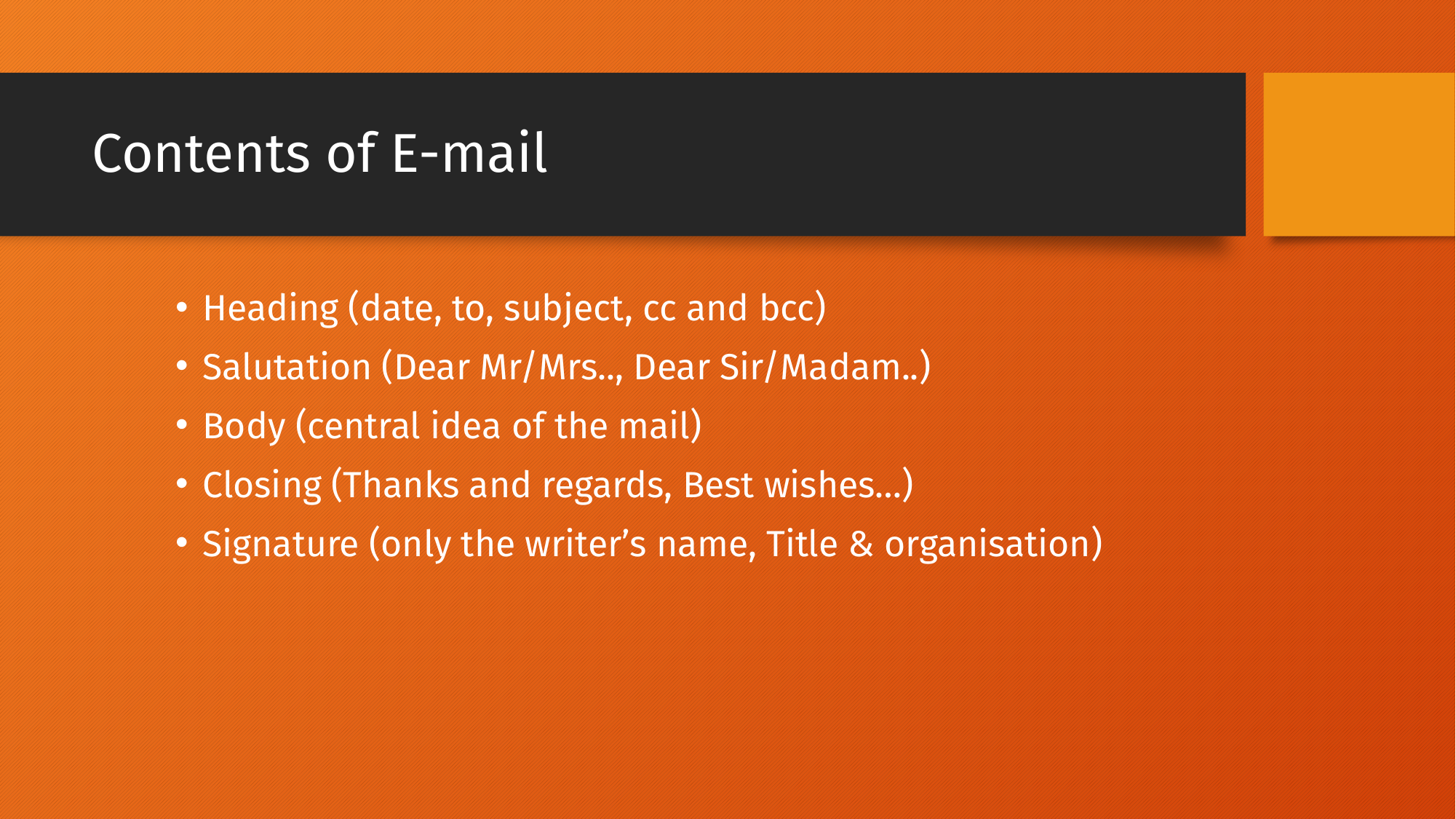

# Contents of E-mail
Heading (date, to, subject, cc and bcc)
Salutation (Dear Mr/Mrs.., Dear Sir/Madam..)
Body (central idea of the mail)
Closing (Thanks and regards, Best wishes…)
Signature (only the writer’s name, Title & organisation)